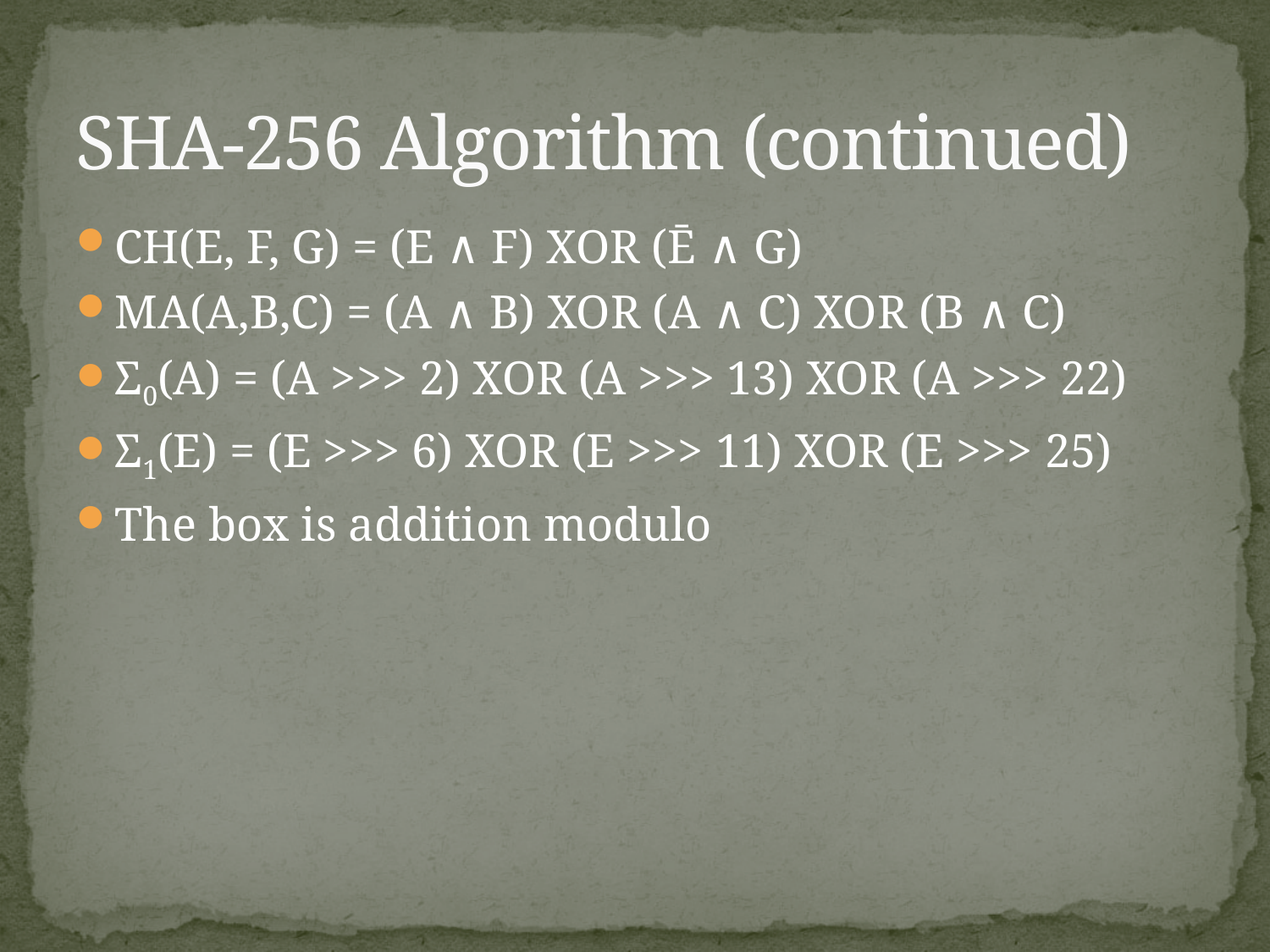

# SHA-256 Algorithm (continued)
CH(E, F, G) = (E ∧ F) XOR (Ē ∧ G)
MA(A,B,C) = (A ∧ B) XOR (A ∧ C) XOR (B ∧ C)
Σ0(A) = (A >>> 2) XOR (A >>> 13) XOR (A >>> 22)
Σ1(E) = (E >>> 6) XOR (E >>> 11) XOR (E >>> 25)
The box is addition modulo